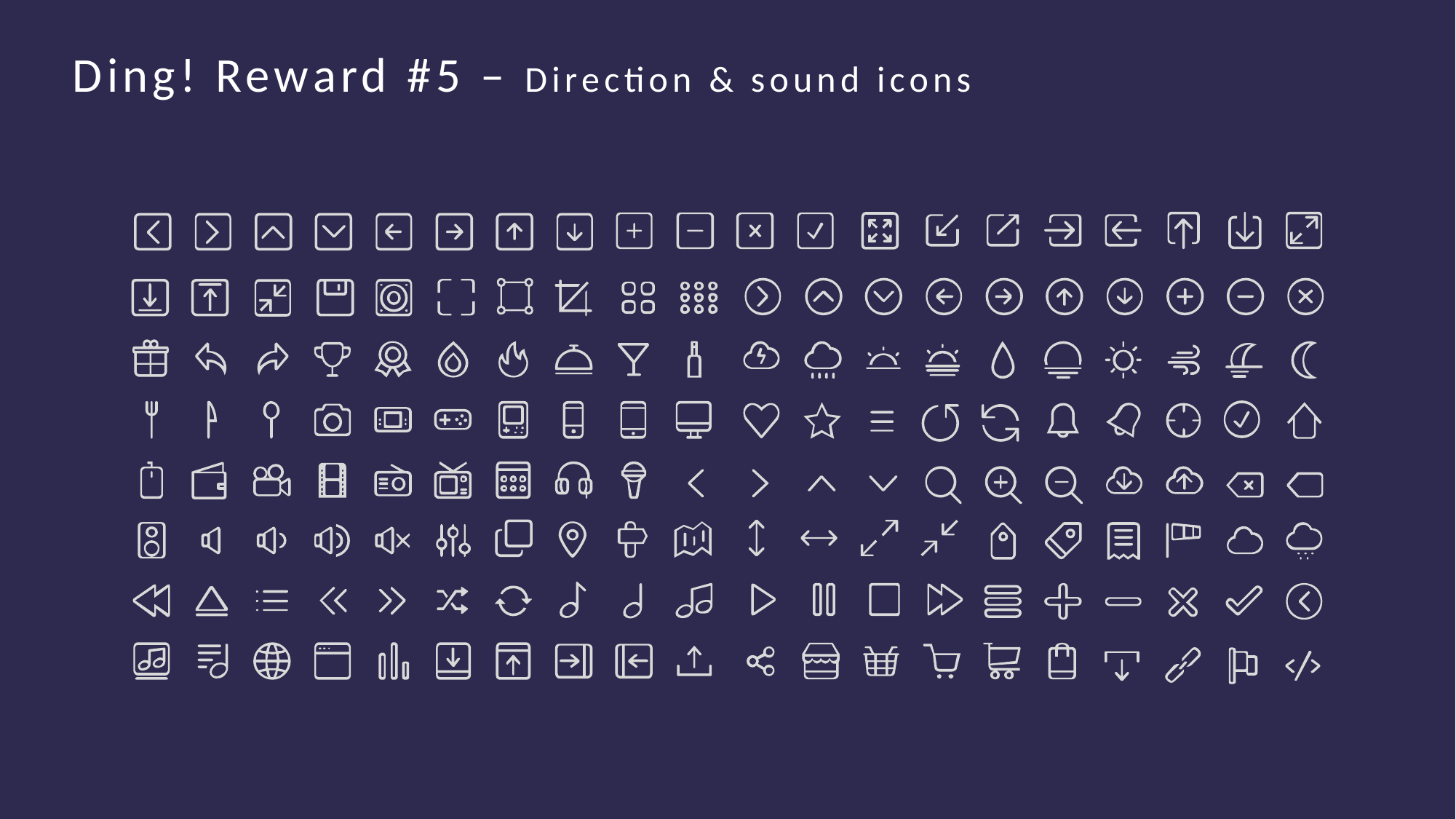

Ding! Reward #5 – Direction & sound icons